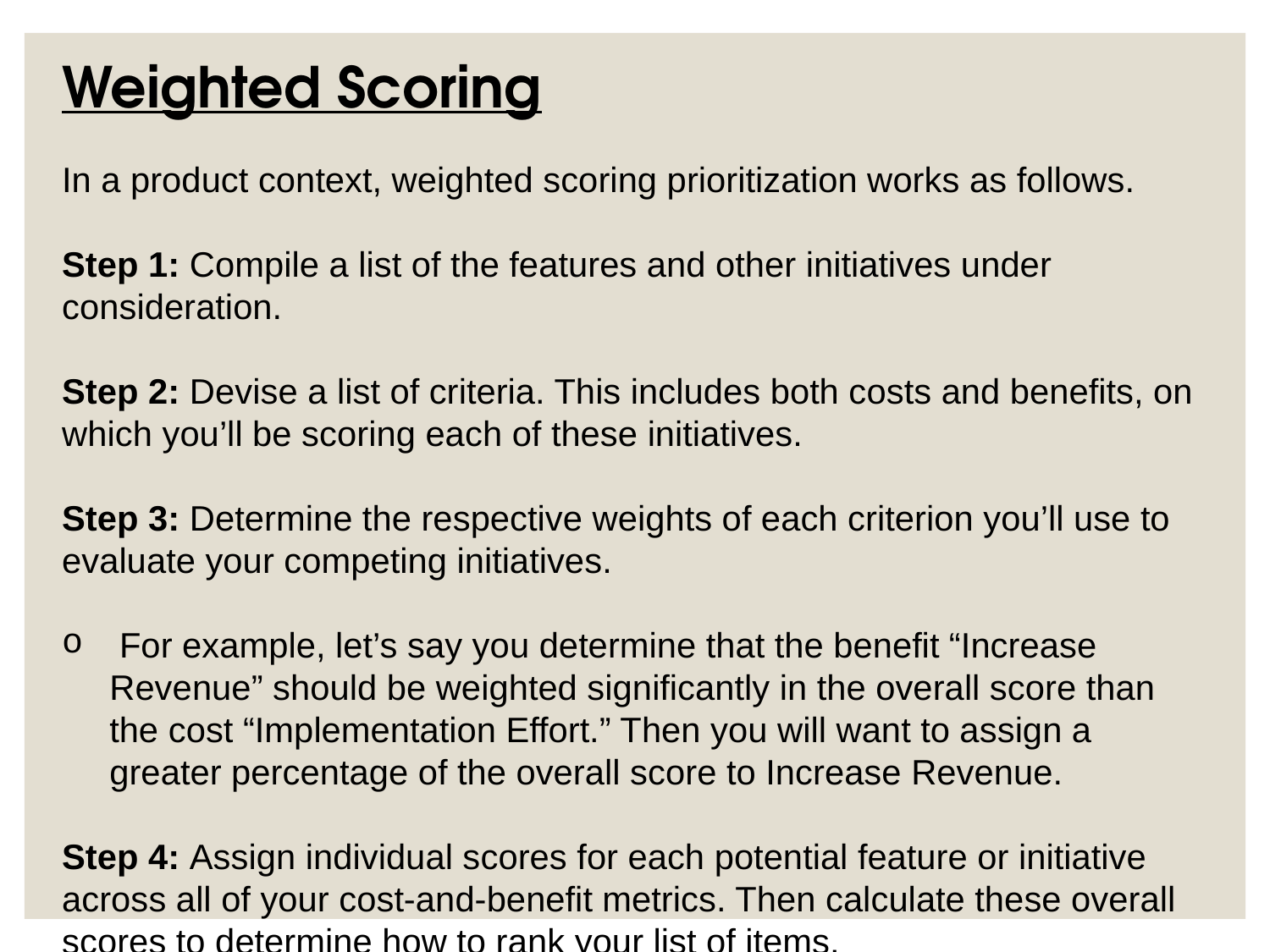

Weighted Scoring
In a product context, weighted scoring prioritization works as follows.

Step 1: Compile a list of the features and other initiatives under consideration.

Step 2: Devise a list of criteria. This includes both costs and benefits, on which you’ll be scoring each of these initiatives.

Step 3: Determine the respective weights of each criterion you’ll use to evaluate your competing initiatives.

 For example, let’s say you determine that the benefit “Increase Revenue” should be weighted significantly in the overall score than the cost “Implementation Effort.” Then you will want to assign a greater percentage of the overall score to Increase Revenue.

Step 4: Assign individual scores for each potential feature or initiative across all of your cost-and-benefit metrics. Then calculate these overall scores to determine how to rank your list of items.